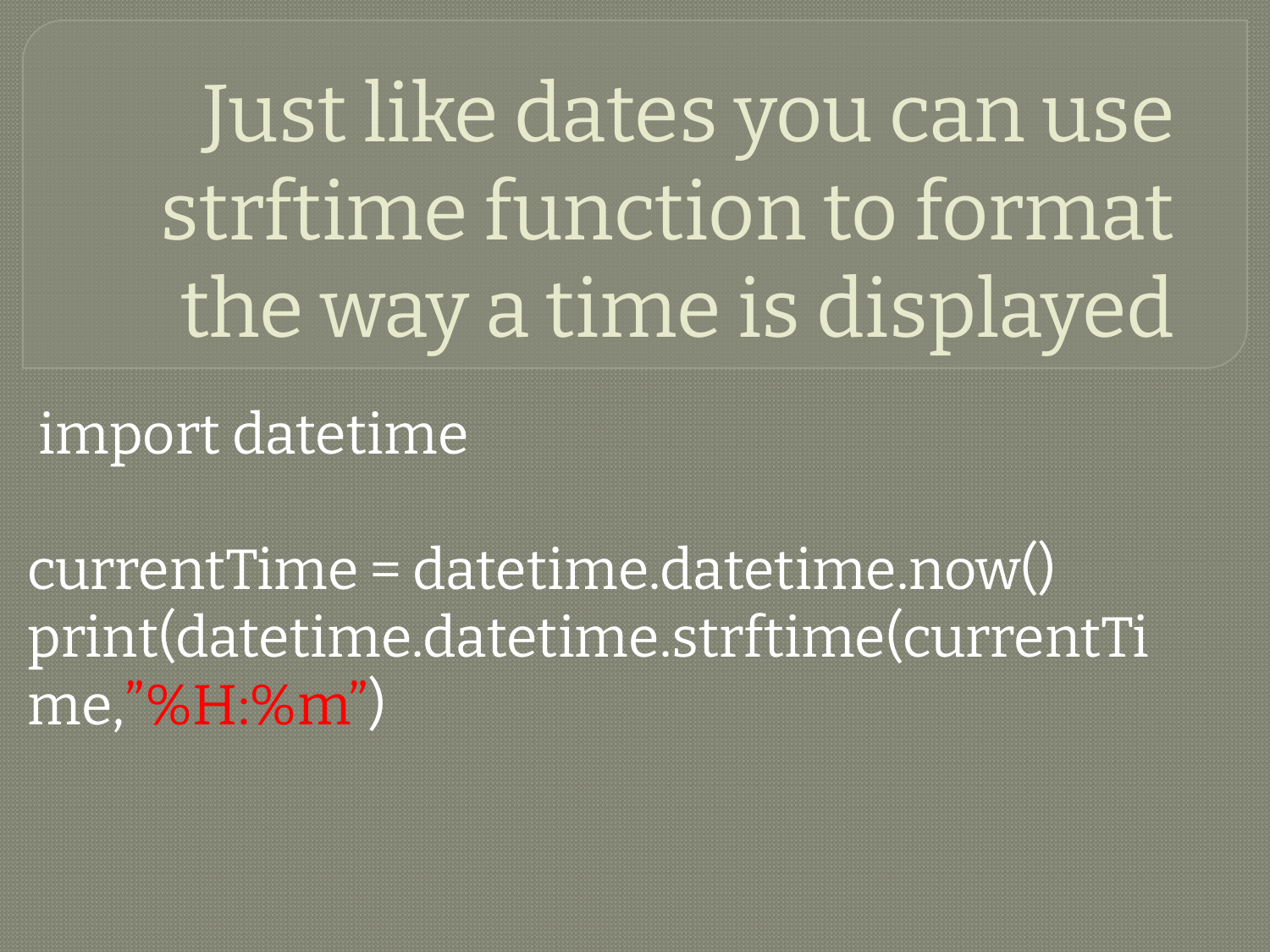

# Just like dates you can use strftime function to format the way a time is displayed
 import datetime

currentTime = datetime.datetime.now()
print(datetime.datetime.strftime(currentTime,”%H:%m”)